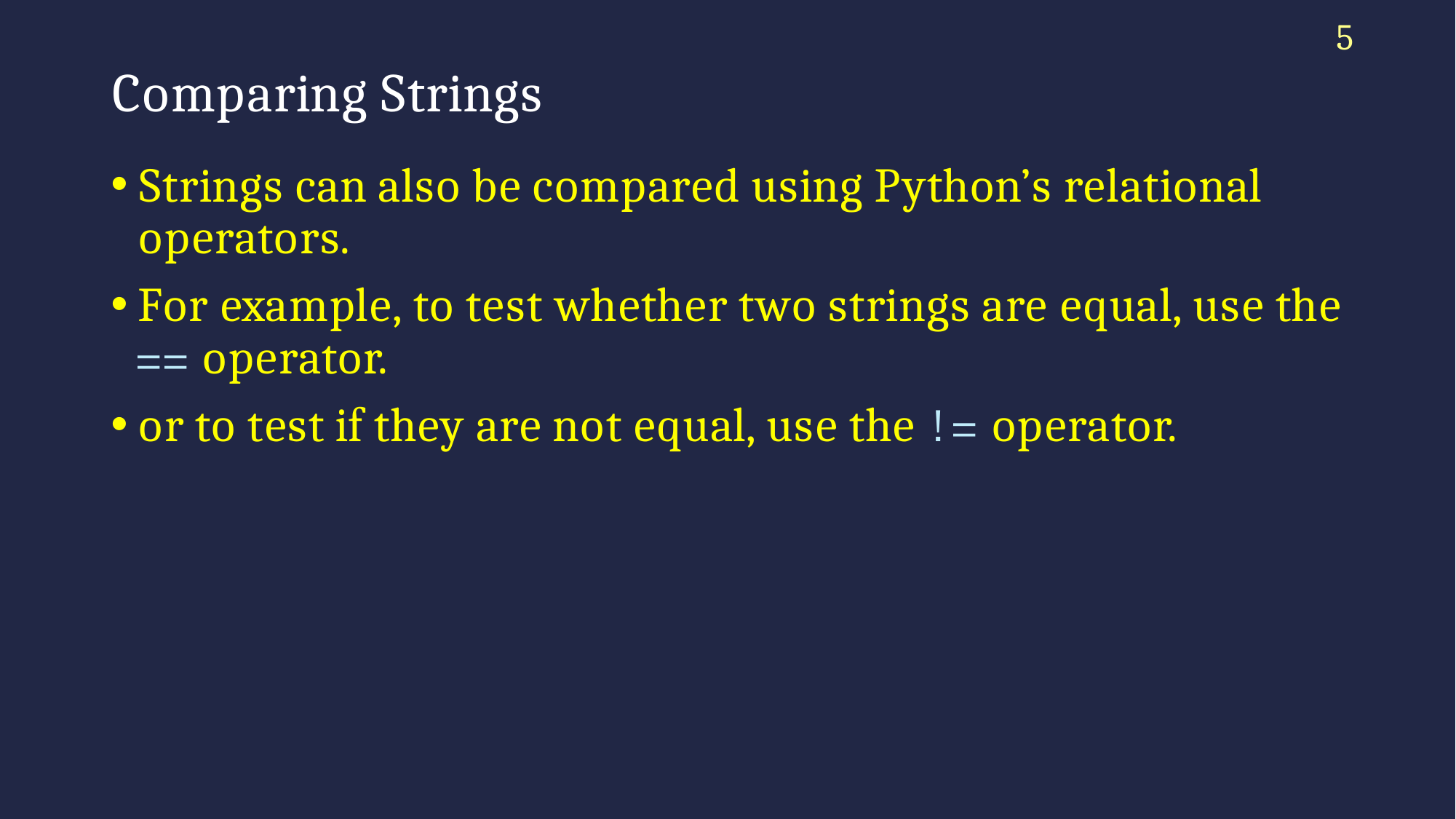

5
# Comparing Strings
Strings can also be compared using Python’s relational operators.
For example, to test whether two strings are equal, use the == operator.
or to test if they are not equal, use the != operator.